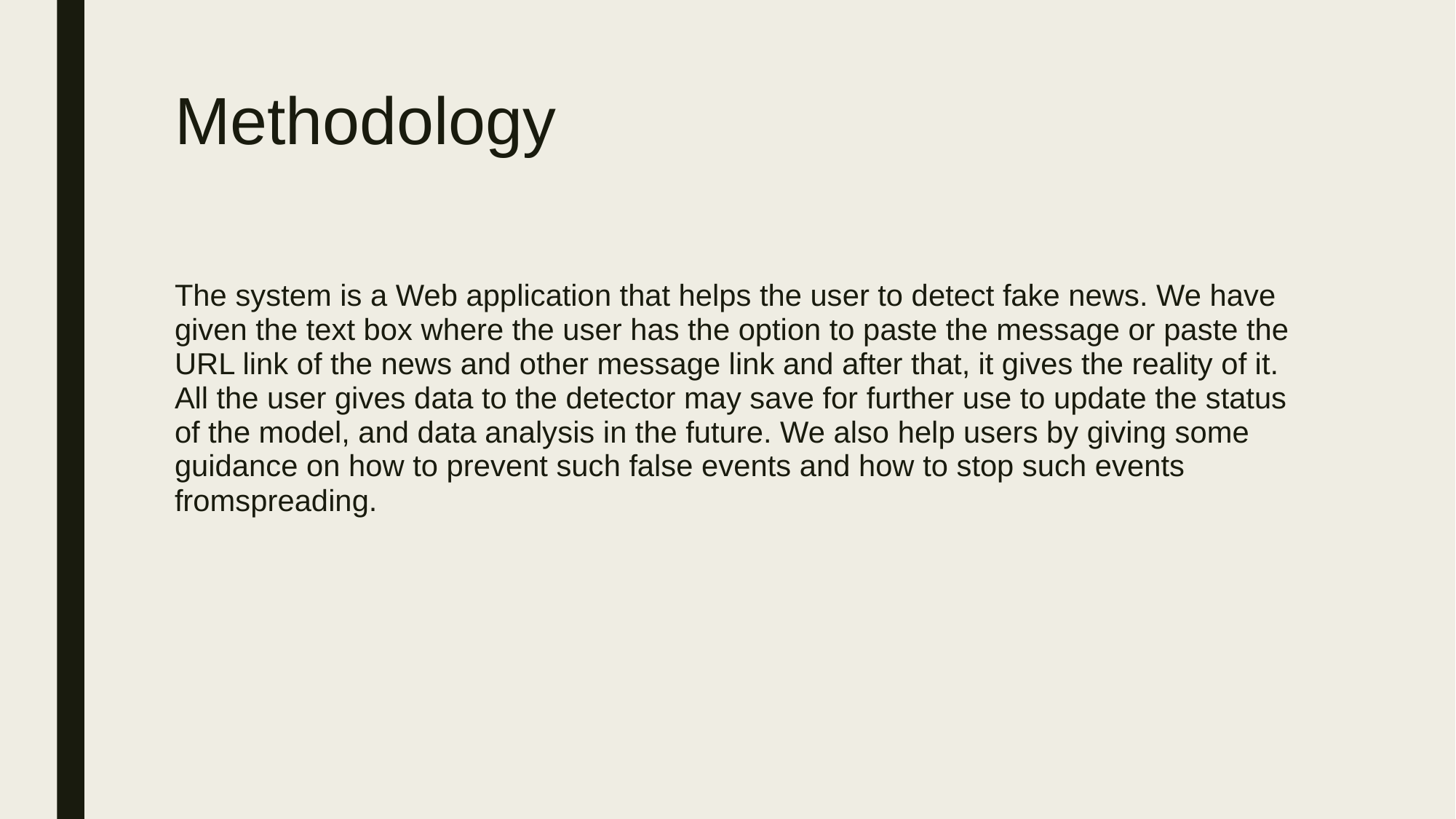

# Methodology
The system is a Web application that helps the user to detect fake news. We have given the text box where the user has the option to paste the message or paste the URL link of the news and other message link and after that, it gives the reality of it. All the user gives data to the detector may save for further use to update the status of the model, and data analysis in the future. We also help users by giving some guidance on how to prevent such false events and how to stop such events fromspreading.